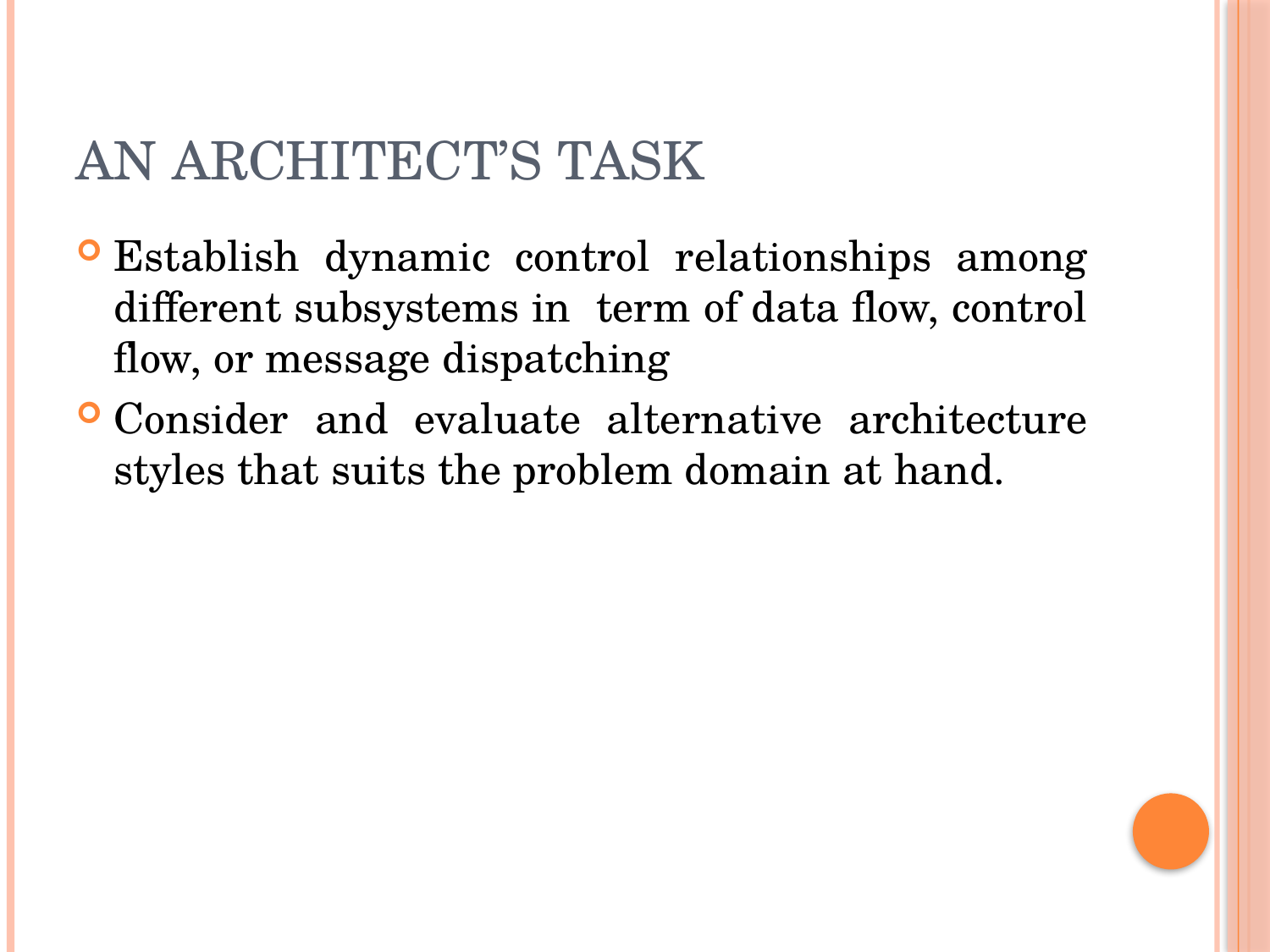

# An Architect’s Task
Establish dynamic control relationships among different subsystems in  term of data flow, control flow, or message dispatching
Consider and evaluate alternative architecture styles that suits the problem domain at hand.